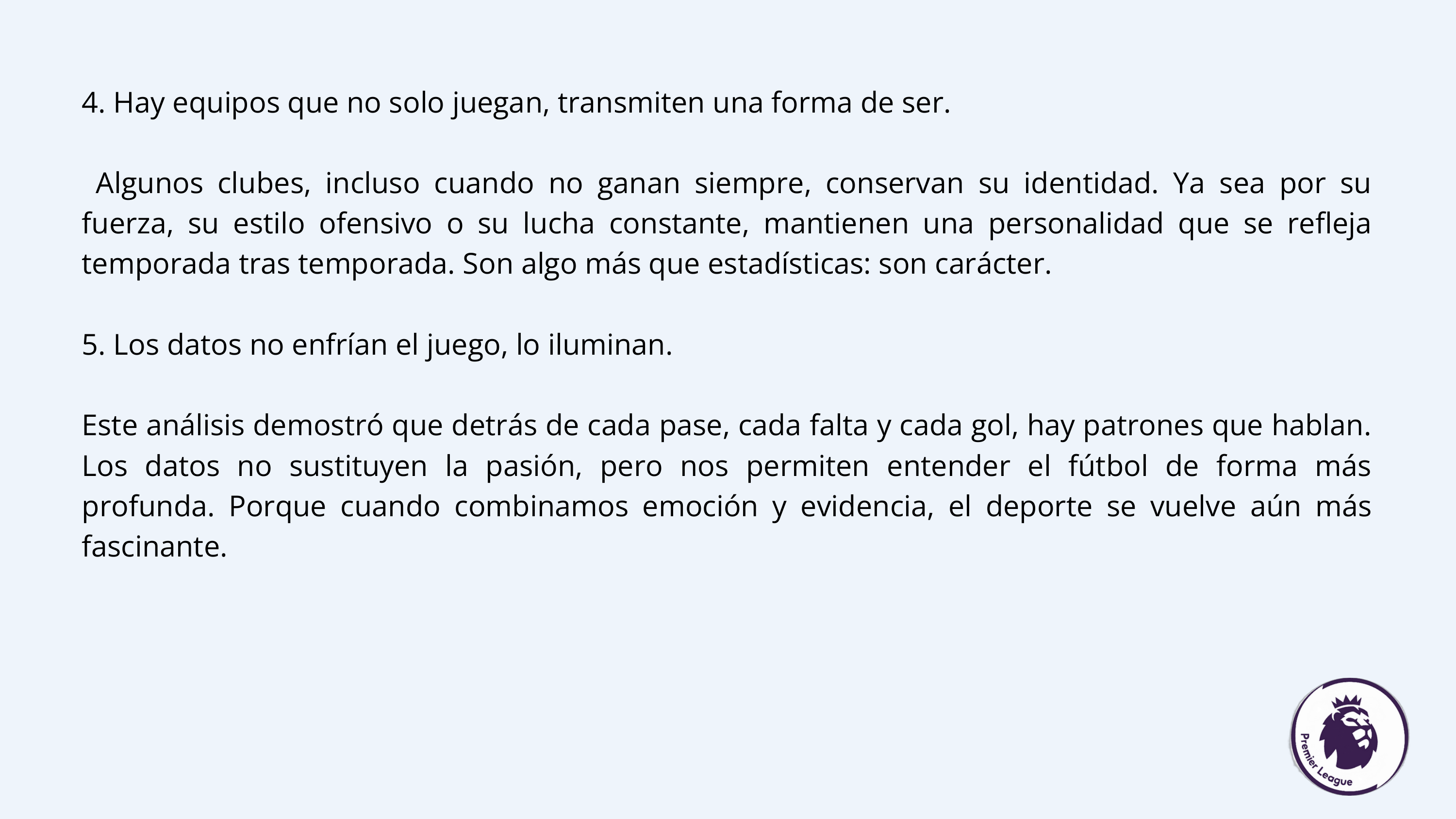

4. Hay equipos que no solo juegan, transmiten una forma de ser.

 Algunos clubes, incluso cuando no ganan siempre, conservan su identidad. Ya sea por su fuerza, su estilo ofensivo o su lucha constante, mantienen una personalidad que se refleja temporada tras temporada. Son algo más que estadísticas: son carácter.

5. Los datos no enfrían el juego, lo iluminan.

Este análisis demostró que detrás de cada pase, cada falta y cada gol, hay patrones que hablan. Los datos no sustituyen la pasión, pero nos permiten entender el fútbol de forma más profunda. Porque cuando combinamos emoción y evidencia, el deporte se vuelve aún más fascinante.